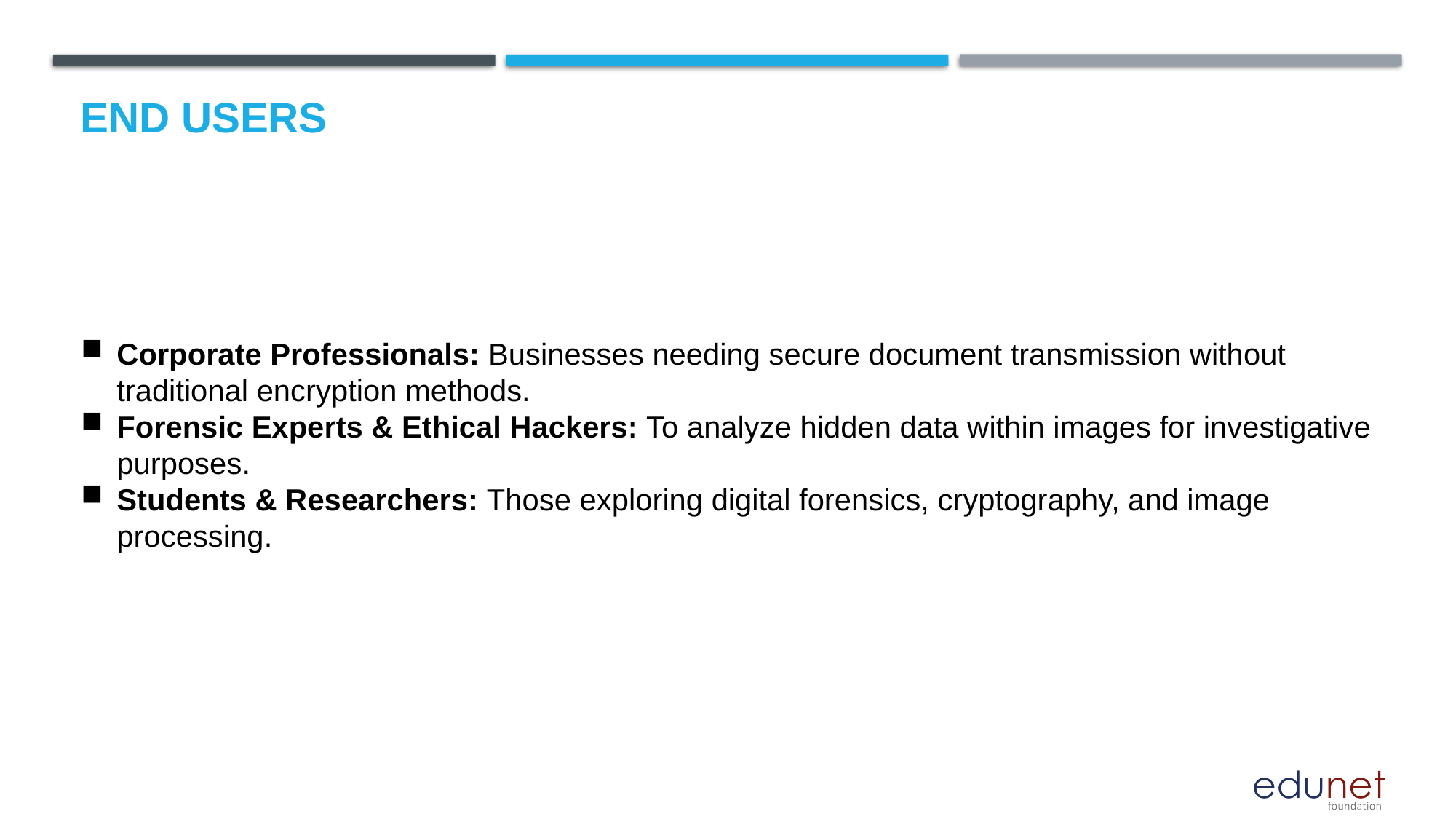

# End users
Corporate Professionals: Businesses needing secure document transmission without traditional encryption methods.
Forensic Experts & Ethical Hackers: To analyze hidden data within images for investigative purposes.
Students & Researchers: Those exploring digital forensics, cryptography, and image processing.